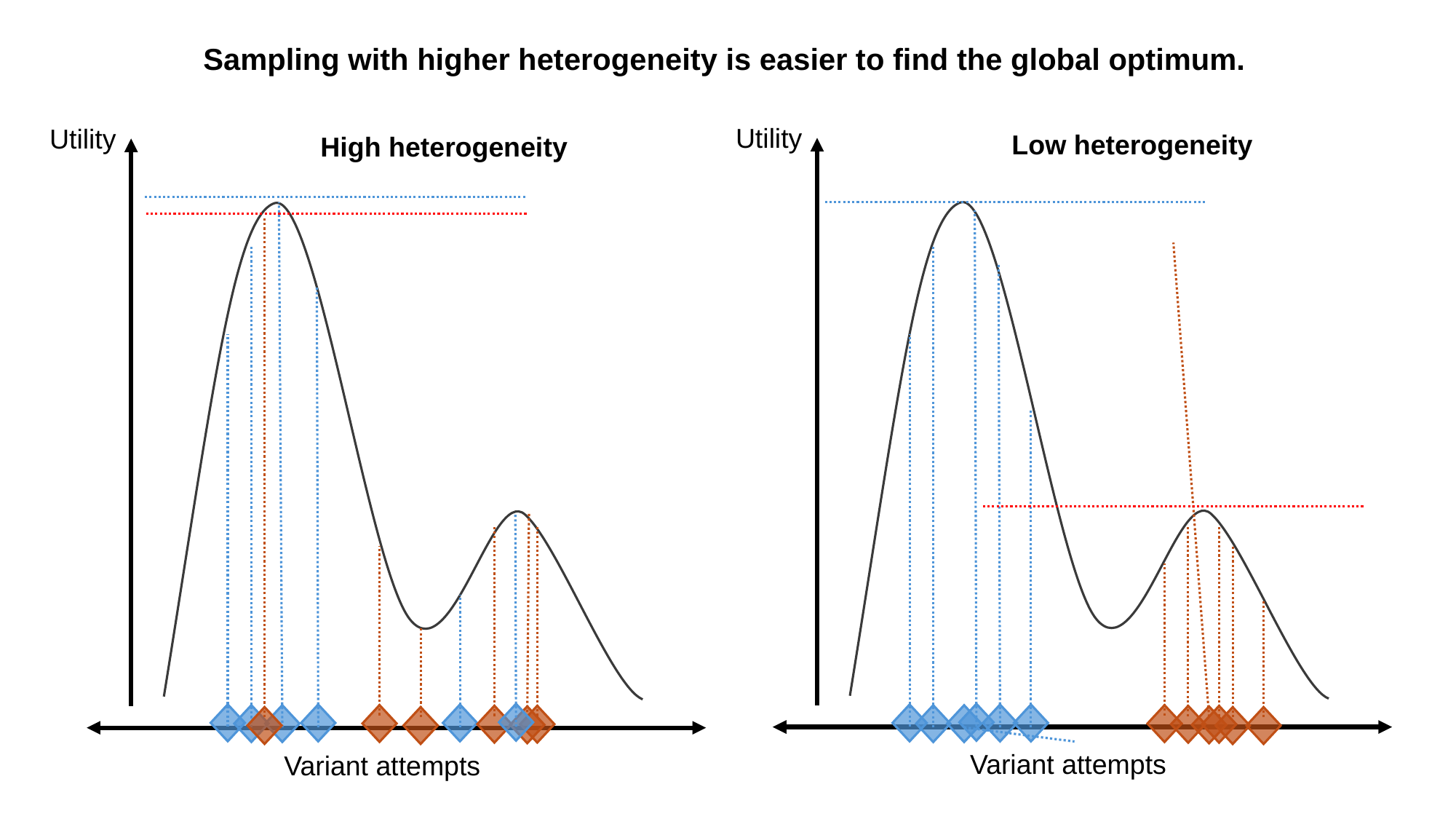

Sampling with higher heterogeneity is easier to find the global optimum.
Utility

Variant attempts
Utility

Variant attempts
Low heterogeneity
High heterogeneity